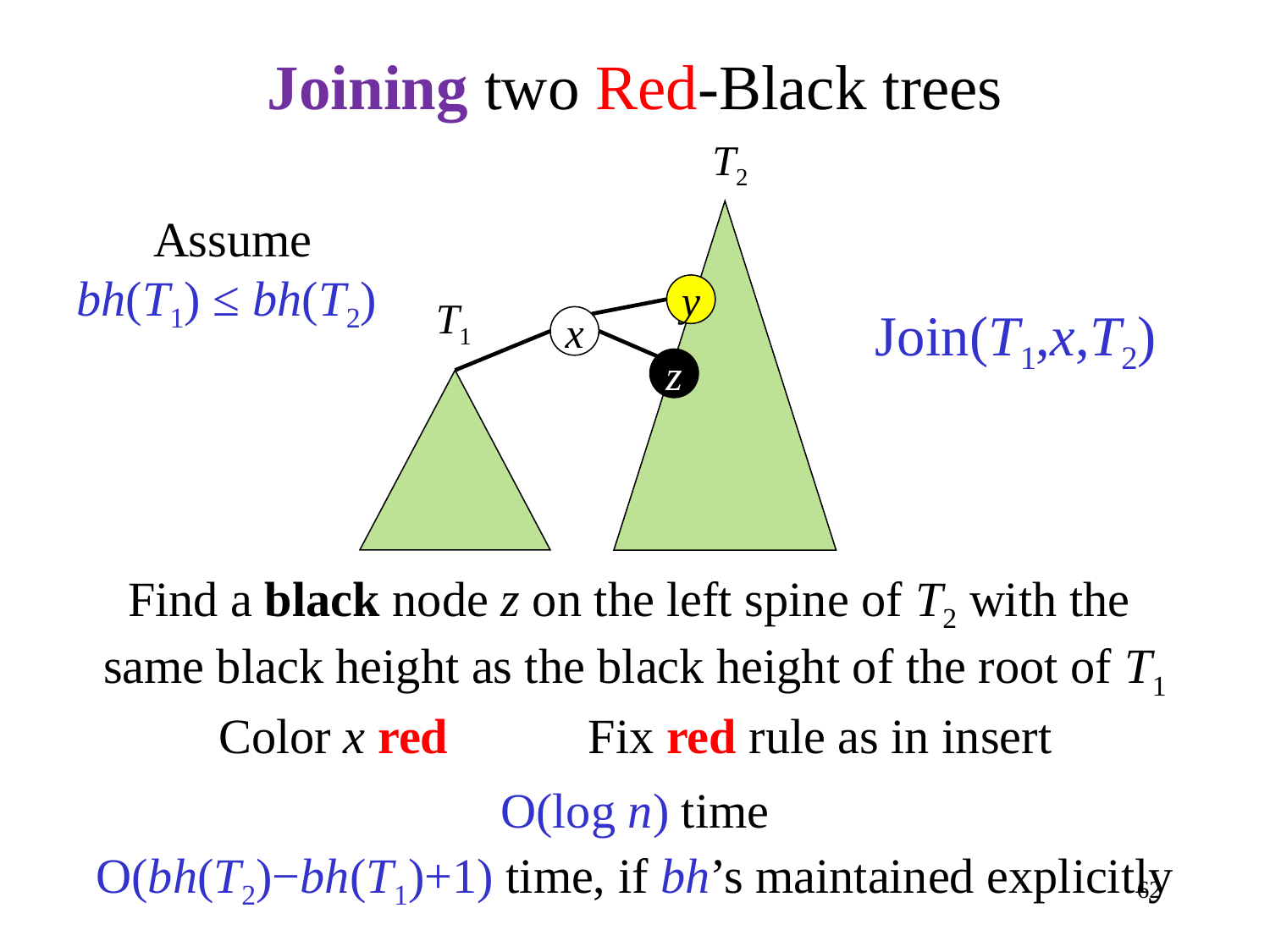

# Joining two Red-Black trees
T2
Assume
bh(T1) ≤ bh(T2)

y
T1
Join(T1,x,T2)
x
z

Find a black node z on the left spine of T2 with the
same black height as the black height of the root of T1
Color x red
Fix red rule as in insert
O(log n) time
O(bh(T2)−bh(T1)+1) time, if bh’s maintained explicitly
62